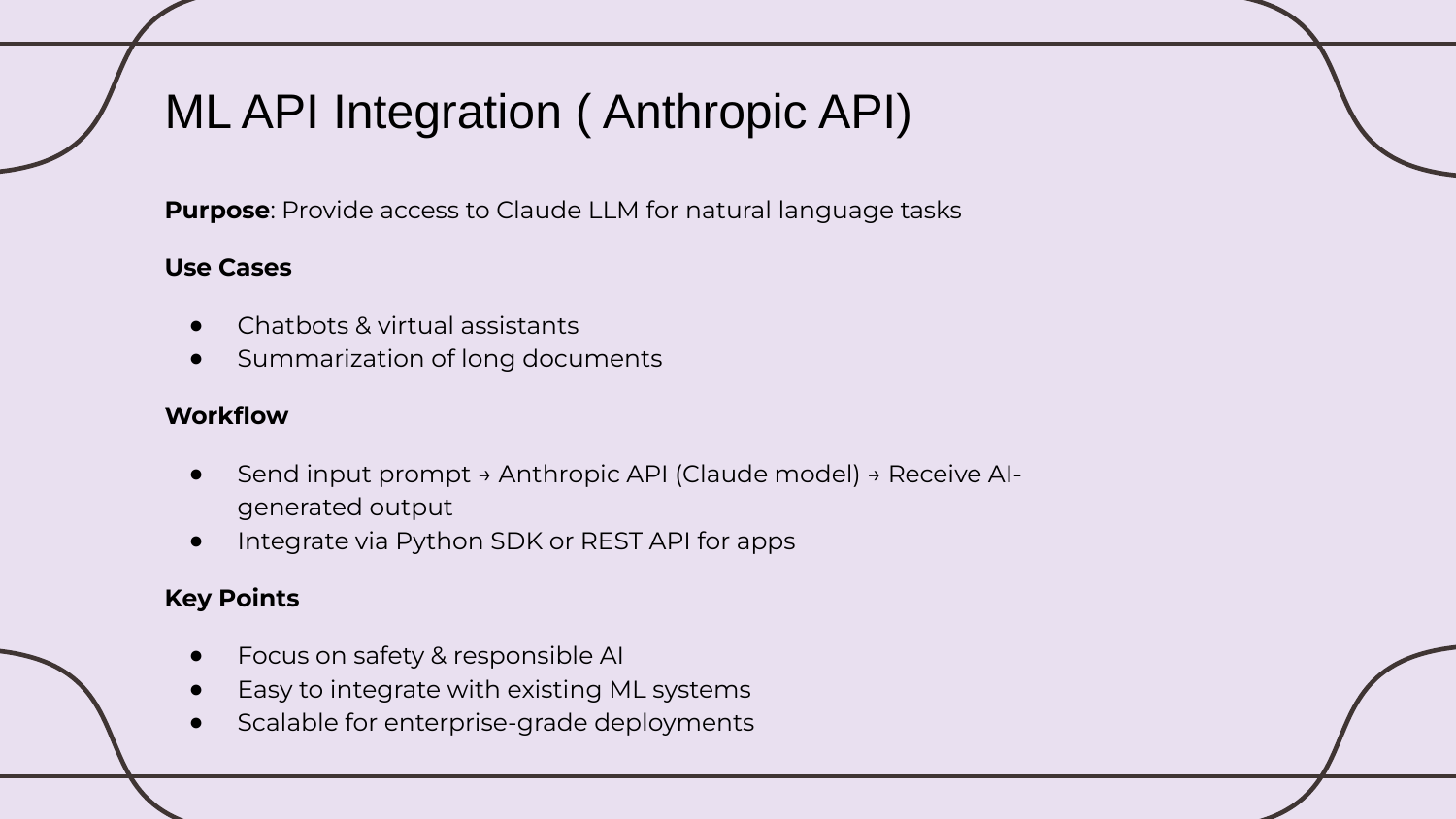

# ML API Integration ( Anthropic API)
Purpose: Provide access to Claude LLM for natural language tasks
Use Cases
Chatbots & virtual assistants
Summarization of long documents
Workflow
Send input prompt → Anthropic API (Claude model) → Receive AI-generated output
Integrate via Python SDK or REST API for apps
Key Points
Focus on safety & responsible AI
Easy to integrate with existing ML systems
Scalable for enterprise-grade deployments